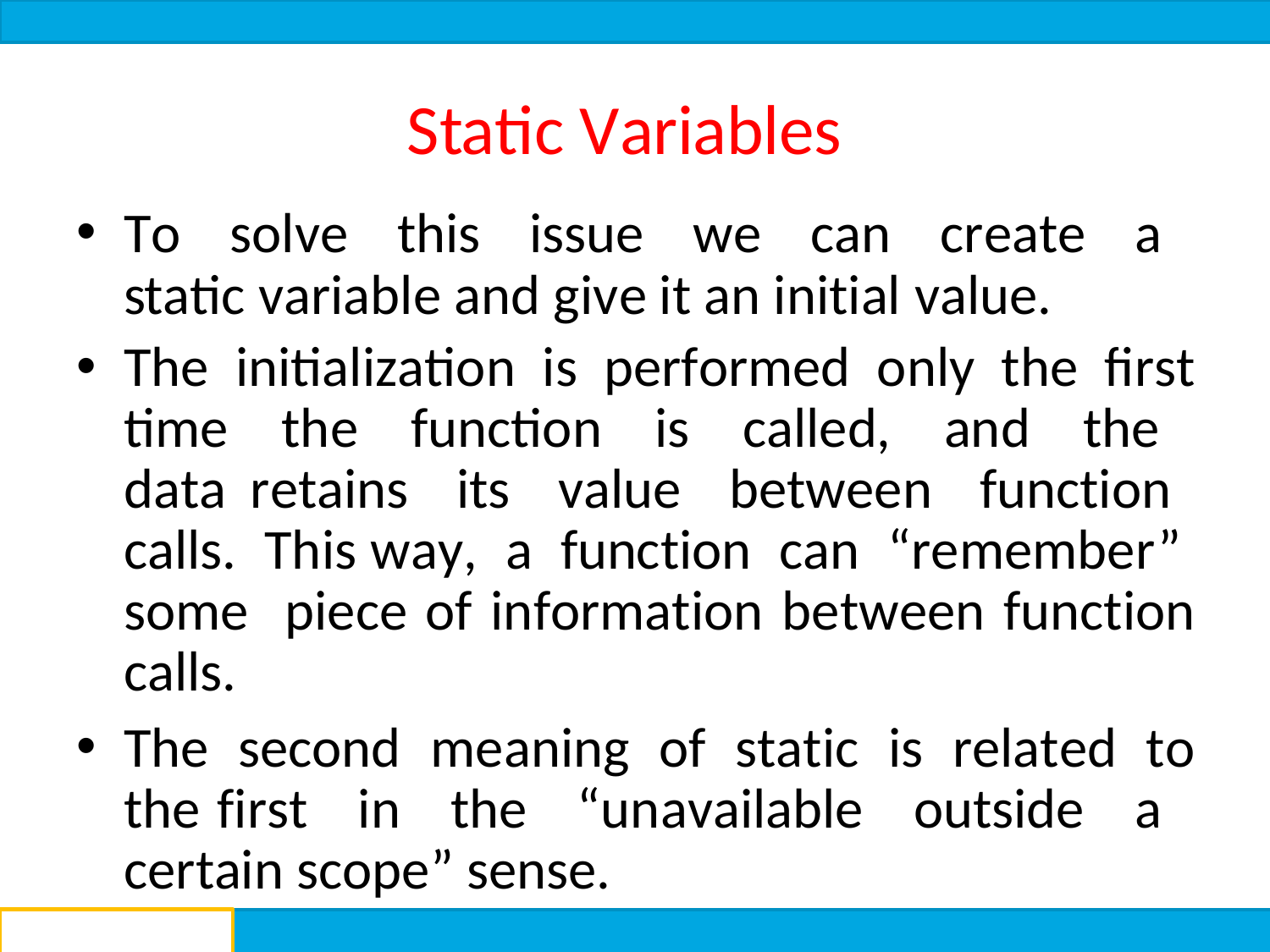

# Static Variables
To   solve   this   issue   we   can   create   a   static variable and give it an initial value.
The  initialization  is  performed  only  the  first time   the   function   is   called,   and   the   data retains  its  value  between  function  calls.  This way,  a  function  can  “remember”  some  piece of information between function calls.
The second meaning of static is related to the first   in   the   “unavailable   outside   a   certain scope” sense.